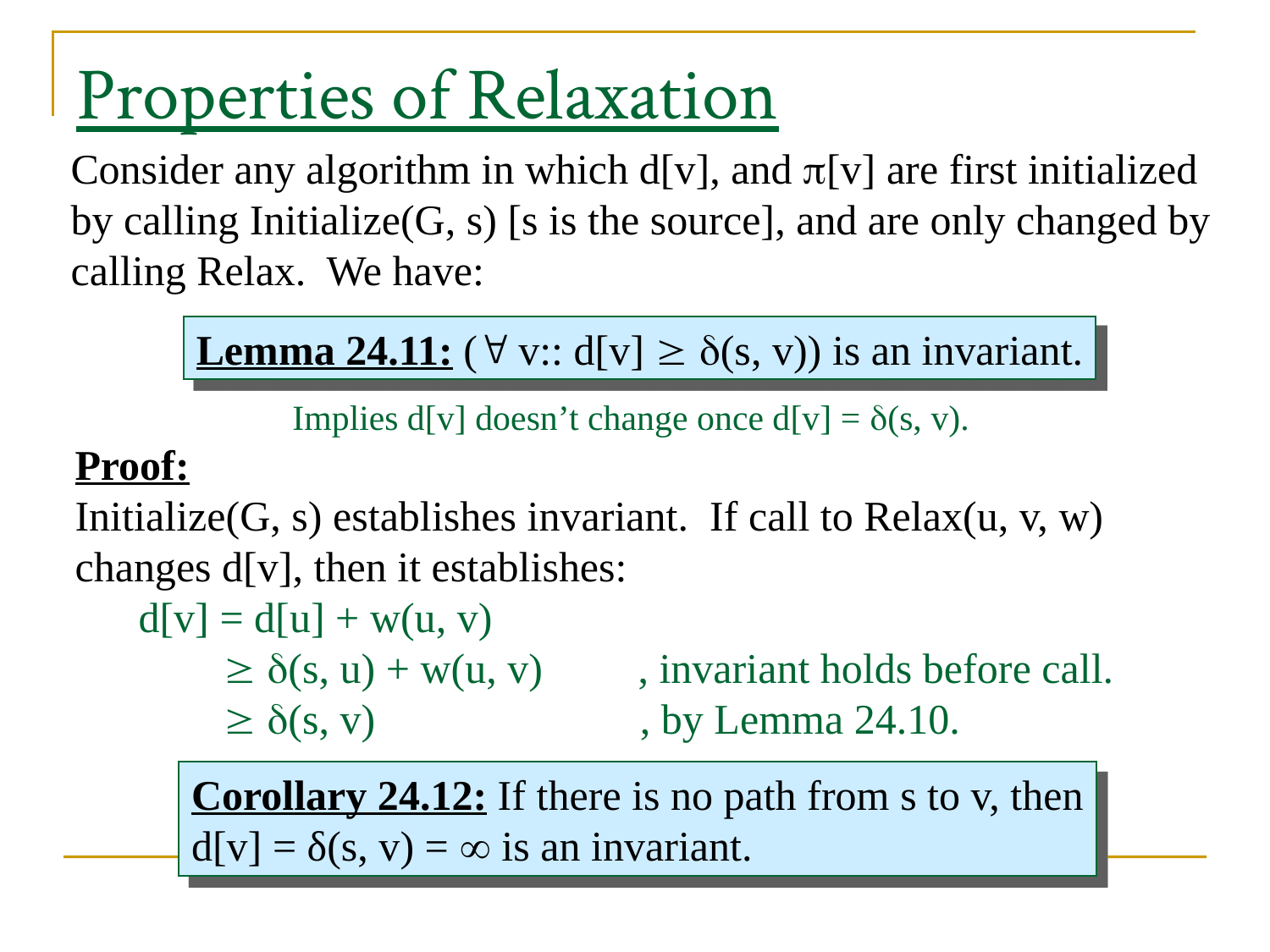

# Properties of Relaxation
Consider any algorithm in which d[v], and π[v] are first initialized
by calling Initialize(G, s) [s is the source], and are only changed by
calling Relax.  We have:
Lemma 24.11: (∀ v:: d[v] ≥ δ(s, v)) is an invariant.
Implies d[v] doesn’t change once d[v] = δ(s, v).
Proof:
Initialize(G, s) establishes invariant.  If call to Relax(u, v, w)
changes d[v], then it establishes:
d[v] = d[u] + w(u, v)
        ≥ δ(s, u) + w(u, v)         , invariant holds before call.
        ≥ δ(s, v)                         , by Lemma 24.10.
Corollary 24.12: If there is no path from s to v, then
d[v] = δ(s, v) = ∞ is an invariant.